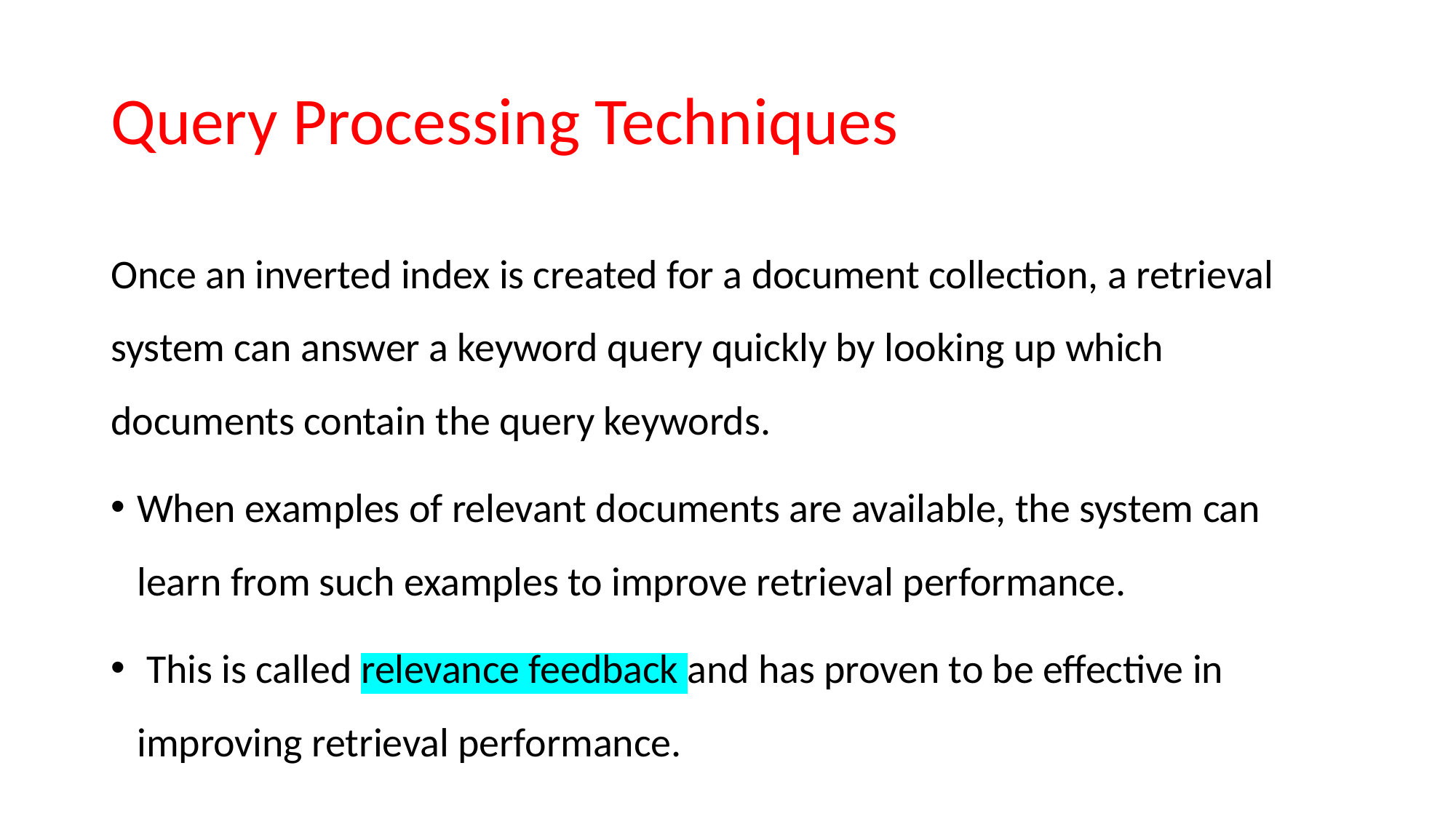

# Query Processing Techniques
Once an inverted index is created for a document collection, a retrieval system can answer a keyword query quickly by looking up which documents contain the query keywords.
When examples of relevant documents are available, the system can learn from such examples to improve retrieval performance.
 This is called relevance feedback and has proven to be effective in improving retrieval performance.